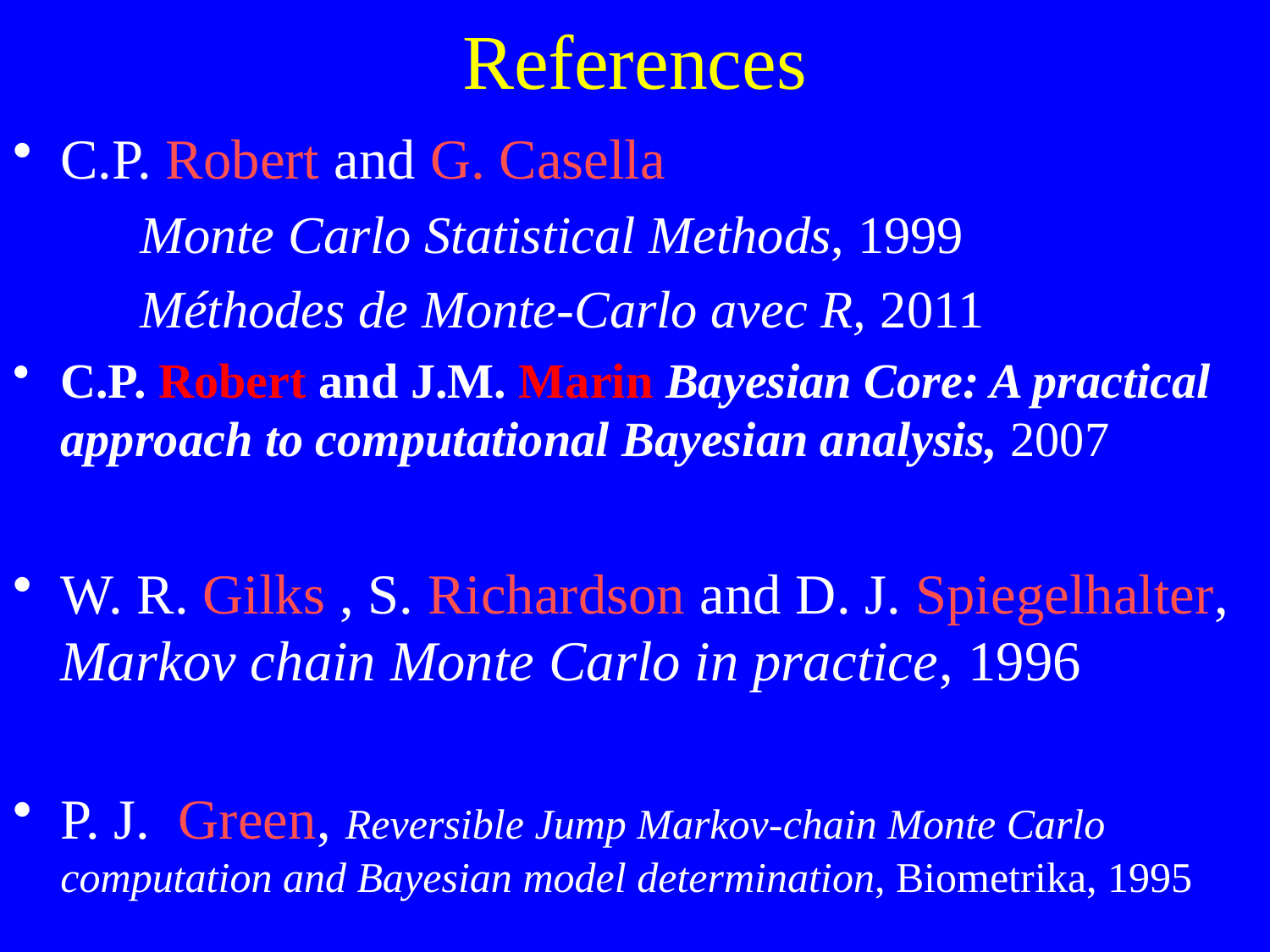

# References
C.P. Robert and G. Casella
	Monte Carlo Statistical Methods, 1999
	Méthodes de Monte-Carlo avec R, 2011
C.P. Robert and J.M. Marin Bayesian Core: A practical approach to computational Bayesian analysis, 2007

W. R. Gilks , S. Richardson and D. J. Spiegelhalter, Markov chain Monte Carlo in practice, 1996

P. J.  Green, Reversible Jump Markov-chain Monte Carlo computation and Bayesian model determination, Biometrika, 1995